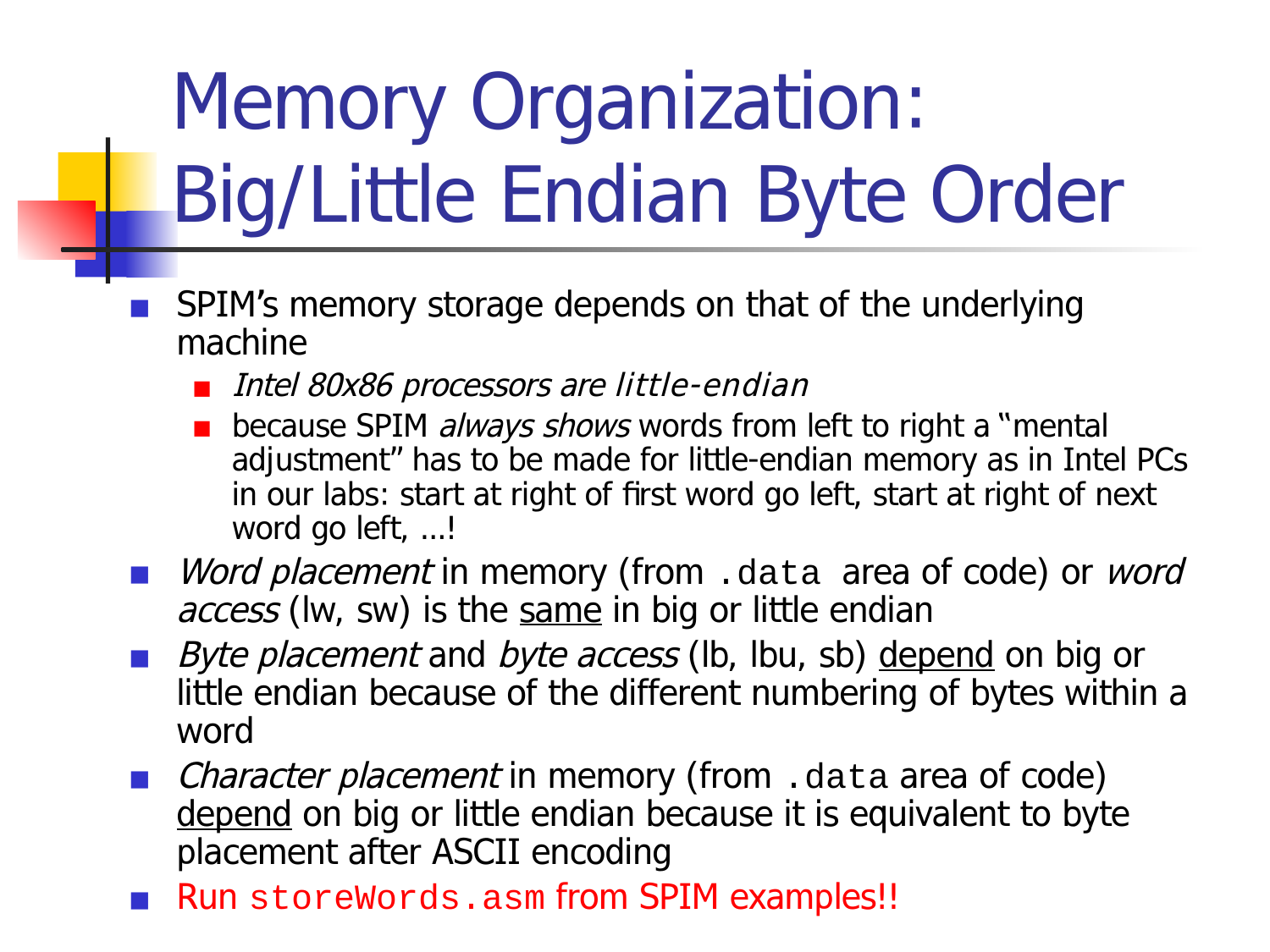

# Memory Organization: Big/Little Endian Byte Order
SPIM’s memory storage depends on that of the underlying machine
Intel 80x86 processors are little-endian
because SPIM always shows words from left to right a “mental adjustment” has to be made for little-endian memory as in Intel PCs in our labs: start at right of first word go left, start at right of next word go left, …!
Word placement in memory (from .data area of code) or word access (lw, sw) is the same in big or little endian
Byte placement and byte access (lb, lbu, sb) depend on big or little endian because of the different numbering of bytes within a word
Character placement in memory (from .data area of code) depend on big or little endian because it is equivalent to byte placement after ASCII encoding
Run storeWords.asm from SPIM examples!!